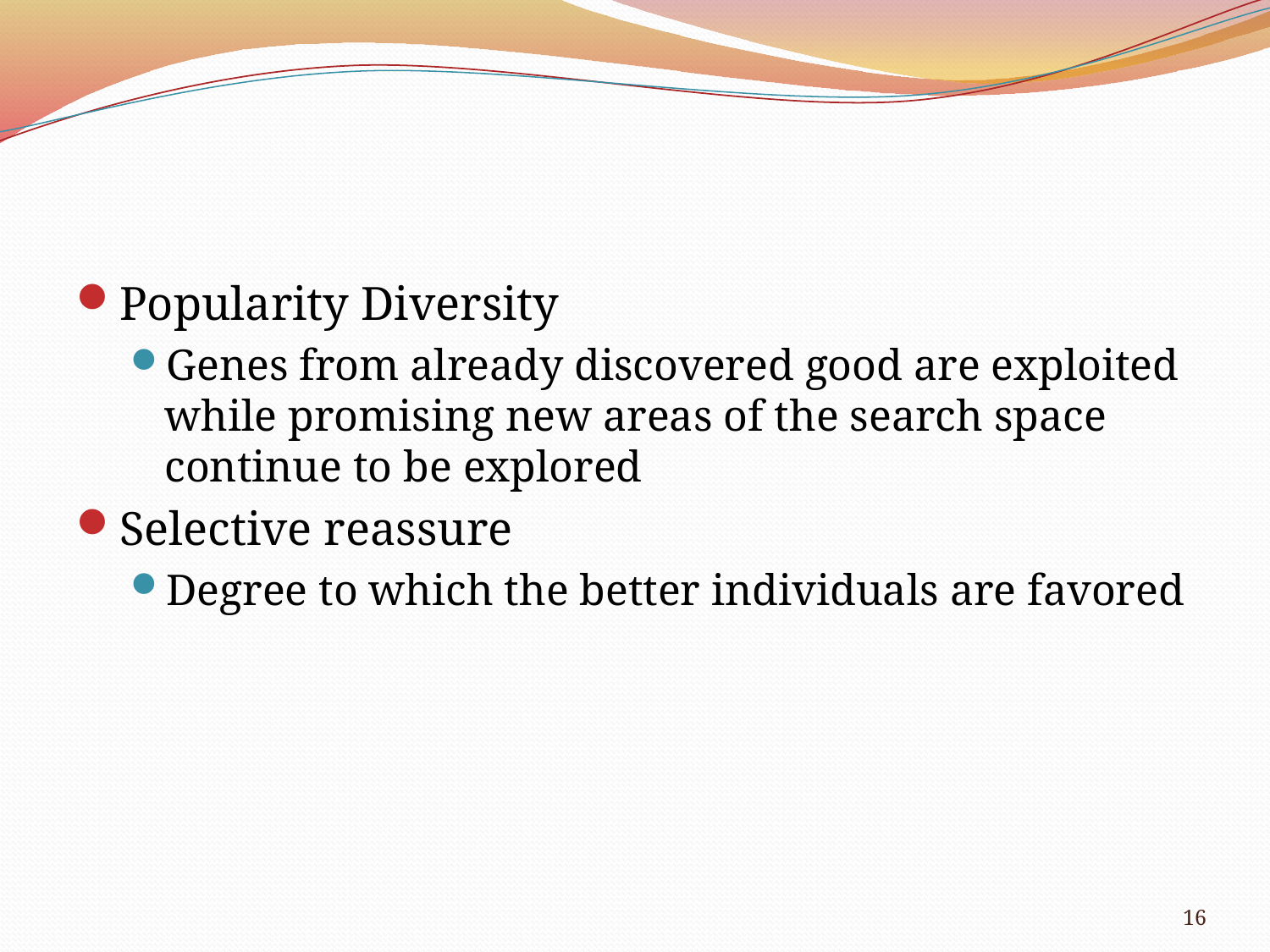

#
Popularity Diversity
Genes from already discovered good are exploited while promising new areas of the search space continue to be explored
Selective reassure
Degree to which the better individuals are favored

16